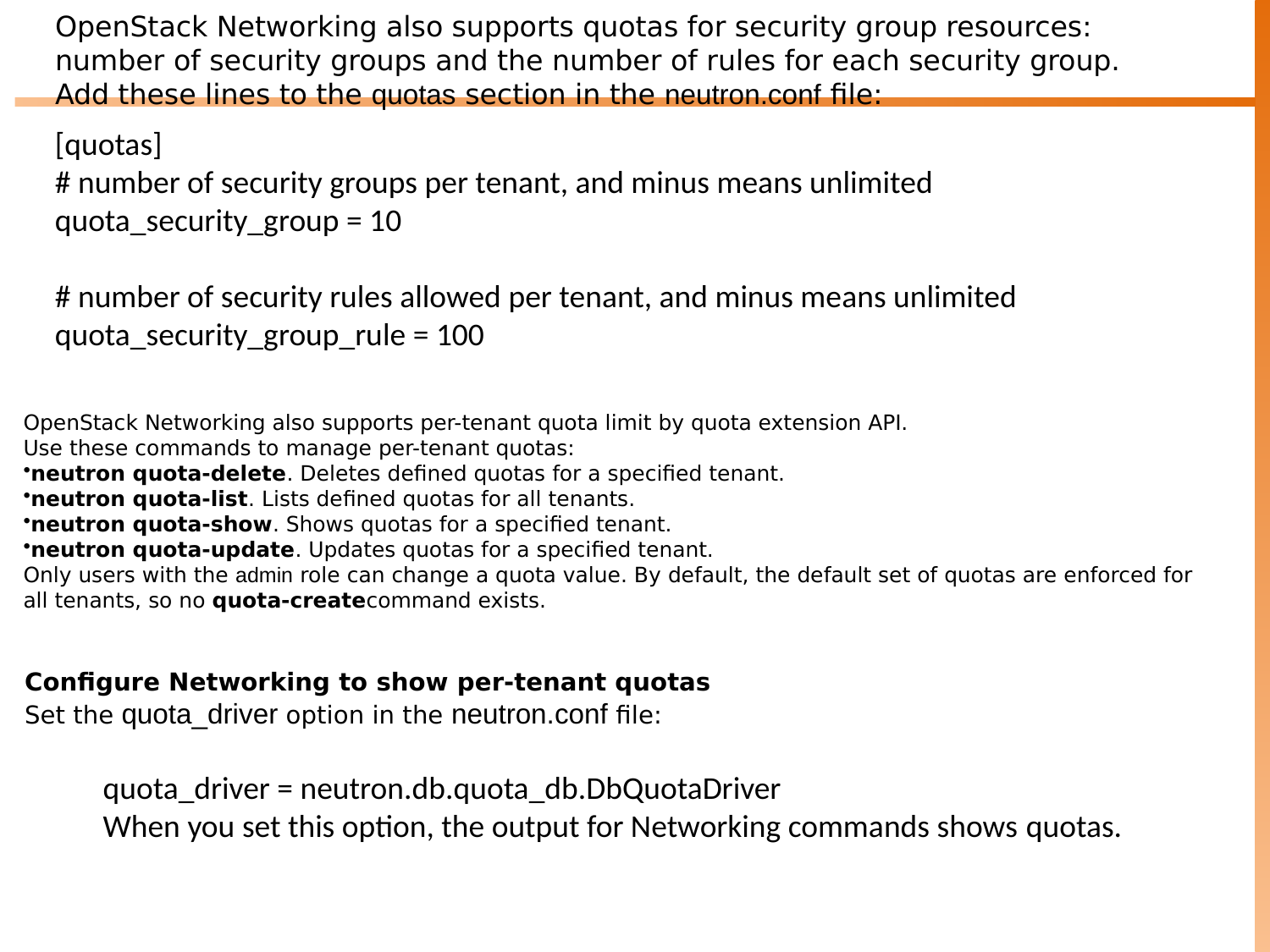

OpenStack Networking also supports quotas for security group resources: number of security groups and the number of rules for each security group. Add these lines to the quotas section in the neutron.conf file:
[quotas]
# number of security groups per tenant, and minus means unlimited
quota_security_group = 10

# number of security rules allowed per tenant, and minus means unlimited
quota_security_group_rule = 100
OpenStack Networking also supports per-tenant quota limit by quota extension API.
Use these commands to manage per-tenant quotas:
neutron quota-delete. Deletes defined quotas for a specified tenant.
neutron quota-list. Lists defined quotas for all tenants.
neutron quota-show. Shows quotas for a specified tenant.
neutron quota-update. Updates quotas for a specified tenant.
Only users with the admin role can change a quota value. By default, the default set of quotas are enforced for all tenants, so no quota-createcommand exists.
Configure Networking to show per-tenant quotas
Set the quota_driver option in the neutron.conf file:
quota_driver = neutron.db.quota_db.DbQuotaDriver
When you set this option, the output for Networking commands shows quotas.